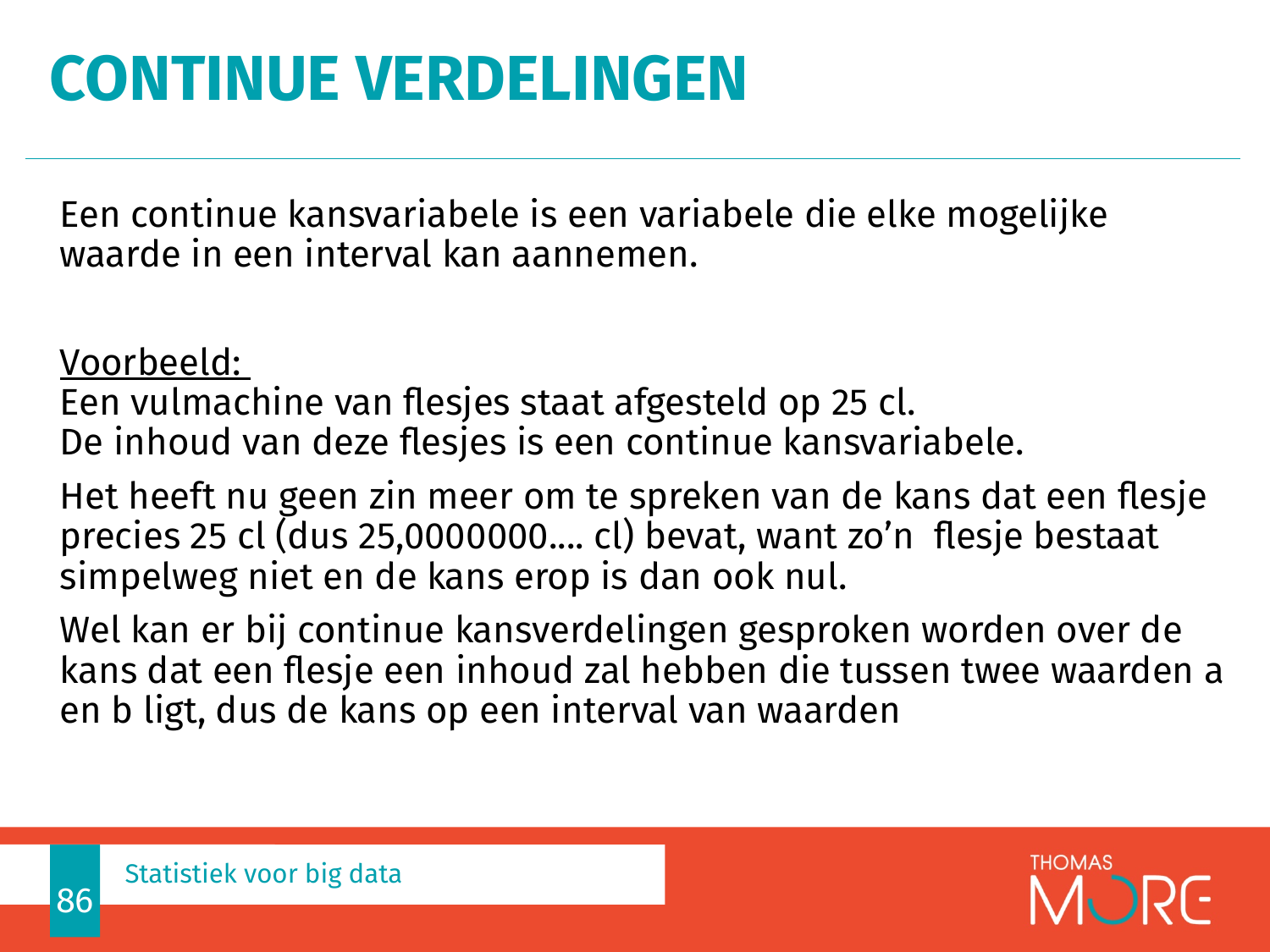

# Continue verdelingen
Een continue kansvariabele is een variabele die elke mogelijke waarde in een interval kan aannemen.

Voorbeeld:
Een vulmachine van flesjes staat afgesteld op 25 cl.
De inhoud van deze flesjes is een continue kansvariabele.
Het heeft nu geen zin meer om te spreken van de kans dat een flesje precies 25 cl (dus 25,0000000.... cl) bevat, want zo’n  flesje bestaat simpelweg niet en de kans erop is dan ook nul.
Wel kan er bij continue kansverdelingen gesproken worden over de kans dat een flesje een inhoud zal hebben die tussen twee waarden a en b ligt, dus de kans op een interval van waarden
86
Statistiek voor big data